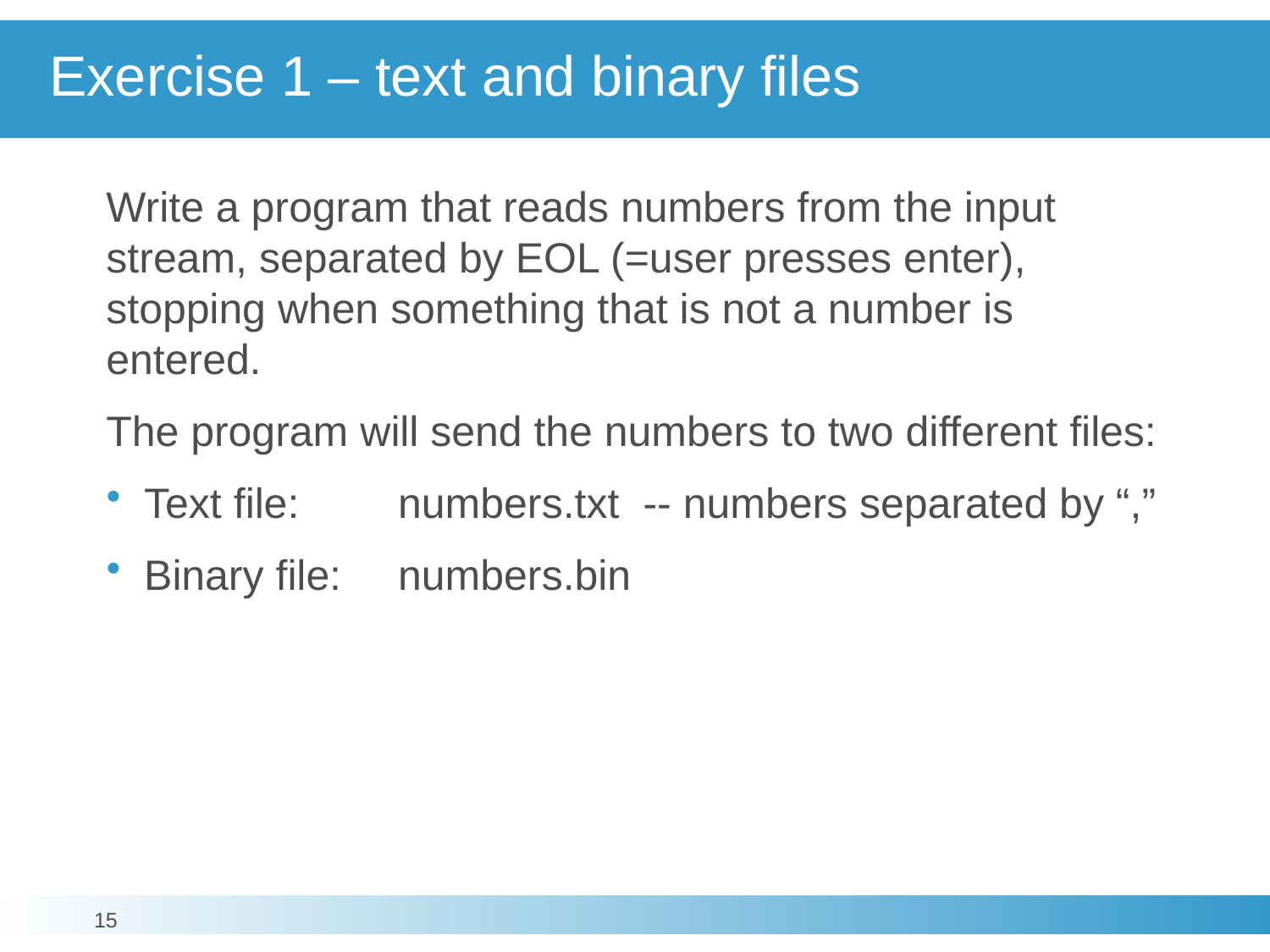

# Exercise 1 – text and binary files
Write a program that reads numbers from the input stream, separated by EOL (=user presses enter), stopping when something that is not a number is entered.
The program will send the numbers to two different files:
Text file:	numbers.txt  -- numbers separated by “,”
Binary file:	numbers.bin

15